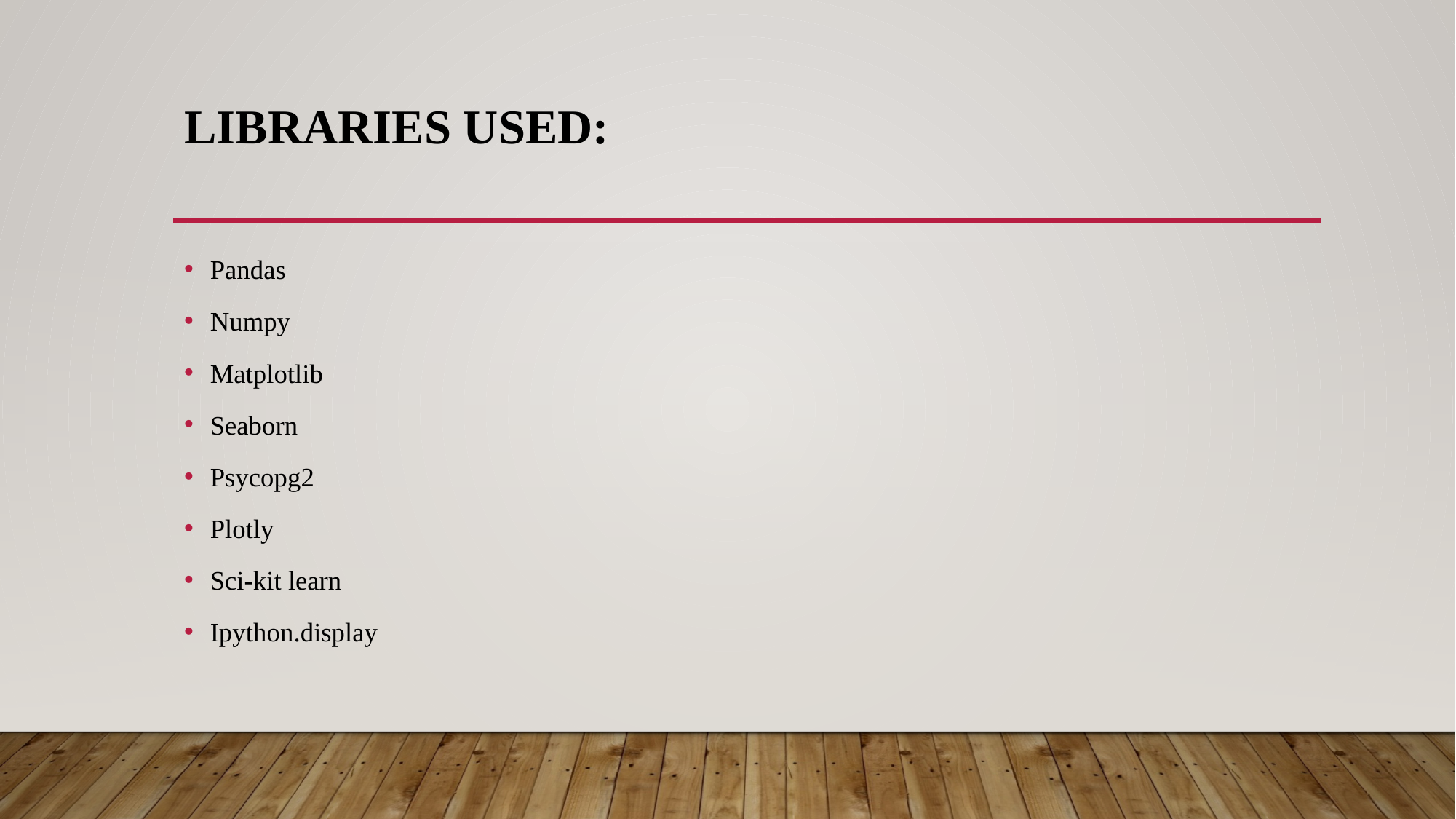

# Libraries used:
Pandas
Numpy
Matplotlib
Seaborn
Psycopg2
Plotly
Sci-kit learn
Ipython.display